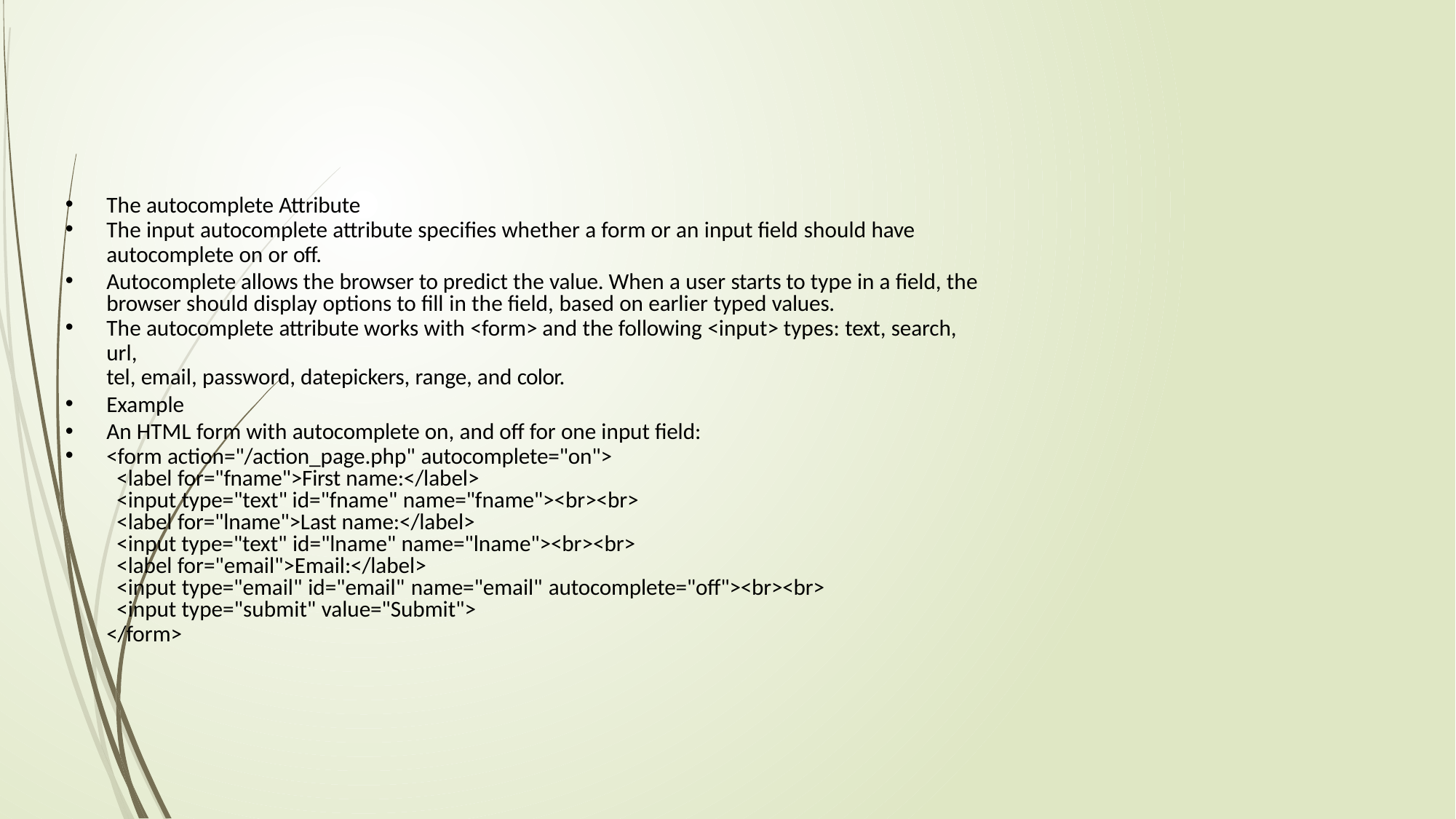

The autocomplete Attribute
The input autocomplete attribute specifies whether a form or an input field should have
autocomplete on or off.
Autocomplete allows the browser to predict the value. When a user starts to type in a field, the  browser should display options to fill in the field, based on earlier typed values.
The autocomplete attribute works with <form> and the following <input> types: text, search, url,
tel, email, password, datepickers, range, and color.
Example
An HTML form with autocomplete on, and off for one input field:
<form action="/action_page.php" autocomplete="on">
<label for="fname">First name:</label>
<input type="text" id="fname" name="fname"><br><br>
<label for="lname">Last name:</label>
<input type="text" id="lname" name="lname"><br><br>
<label for="email">Email:</label>
<input type="email" id="email" name="email" autocomplete="off"><br><br>
<input type="submit" value="Submit">
</form>